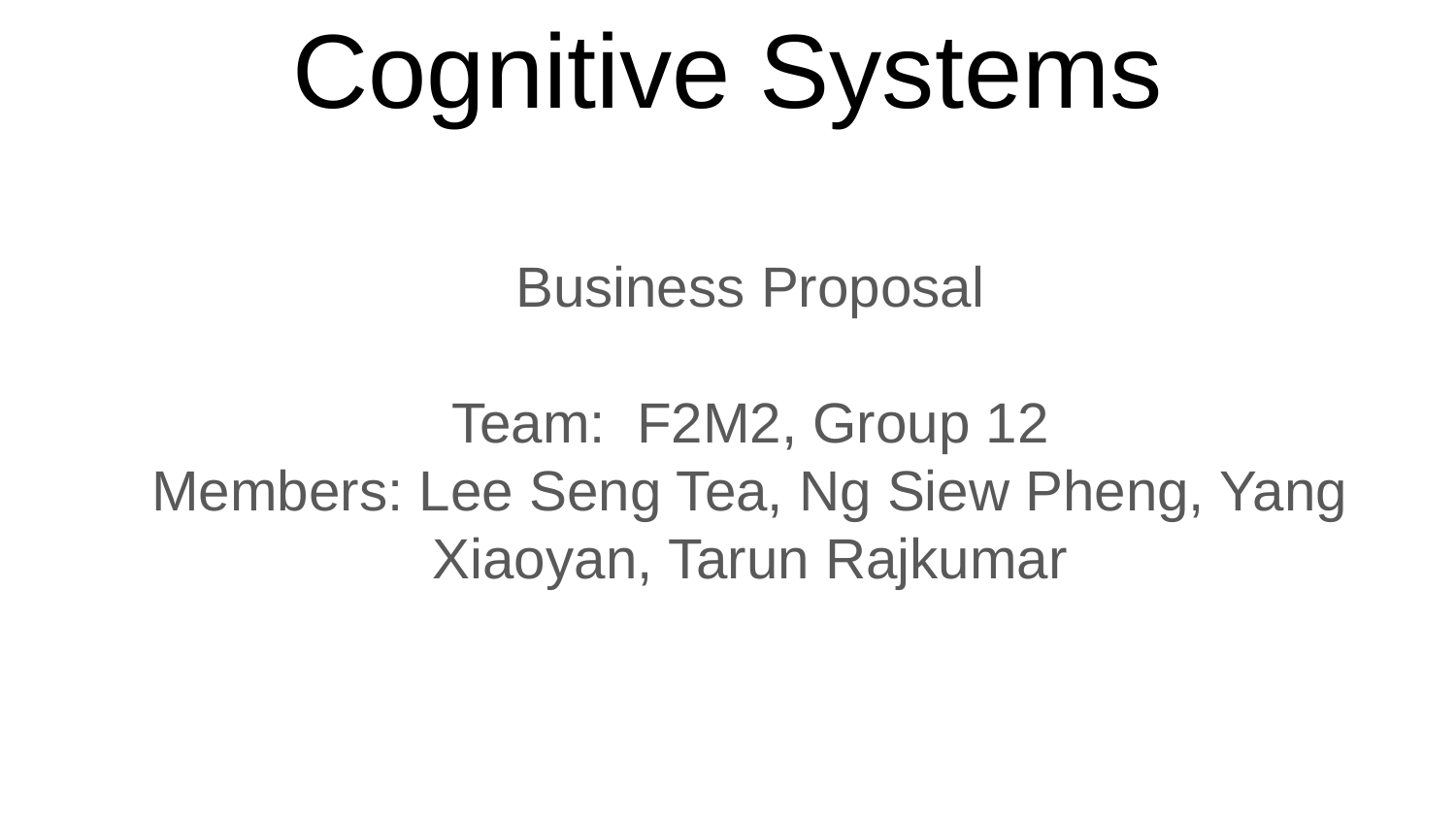

# Cognitive Systems
Business Proposal

Team:  F2M2, Group 12
Members: Lee Seng Tea, Ng Siew Pheng, Yang Xiaoyan, Tarun Rajkumar